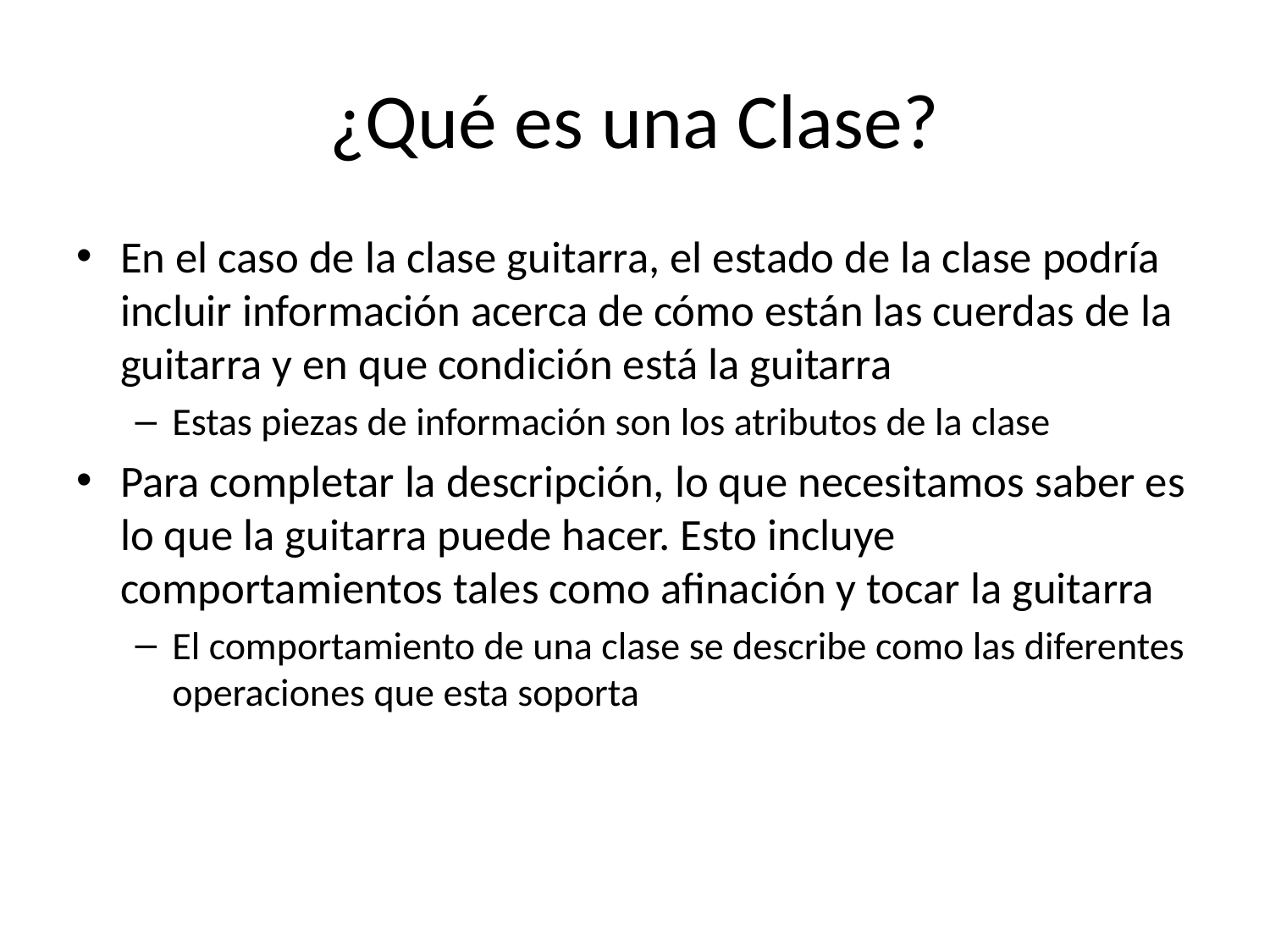

# ¿Qué es una Clase?
En el caso de la clase guitarra, el estado de la clase podría incluir información acerca de cómo están las cuerdas de la guitarra y en que condición está la guitarra
Estas piezas de información son los atributos de la clase
Para completar la descripción, lo que necesitamos saber es lo que la guitarra puede hacer. Esto incluye comportamientos tales como afinación y tocar la guitarra
El comportamiento de una clase se describe como las diferentes operaciones que esta soporta